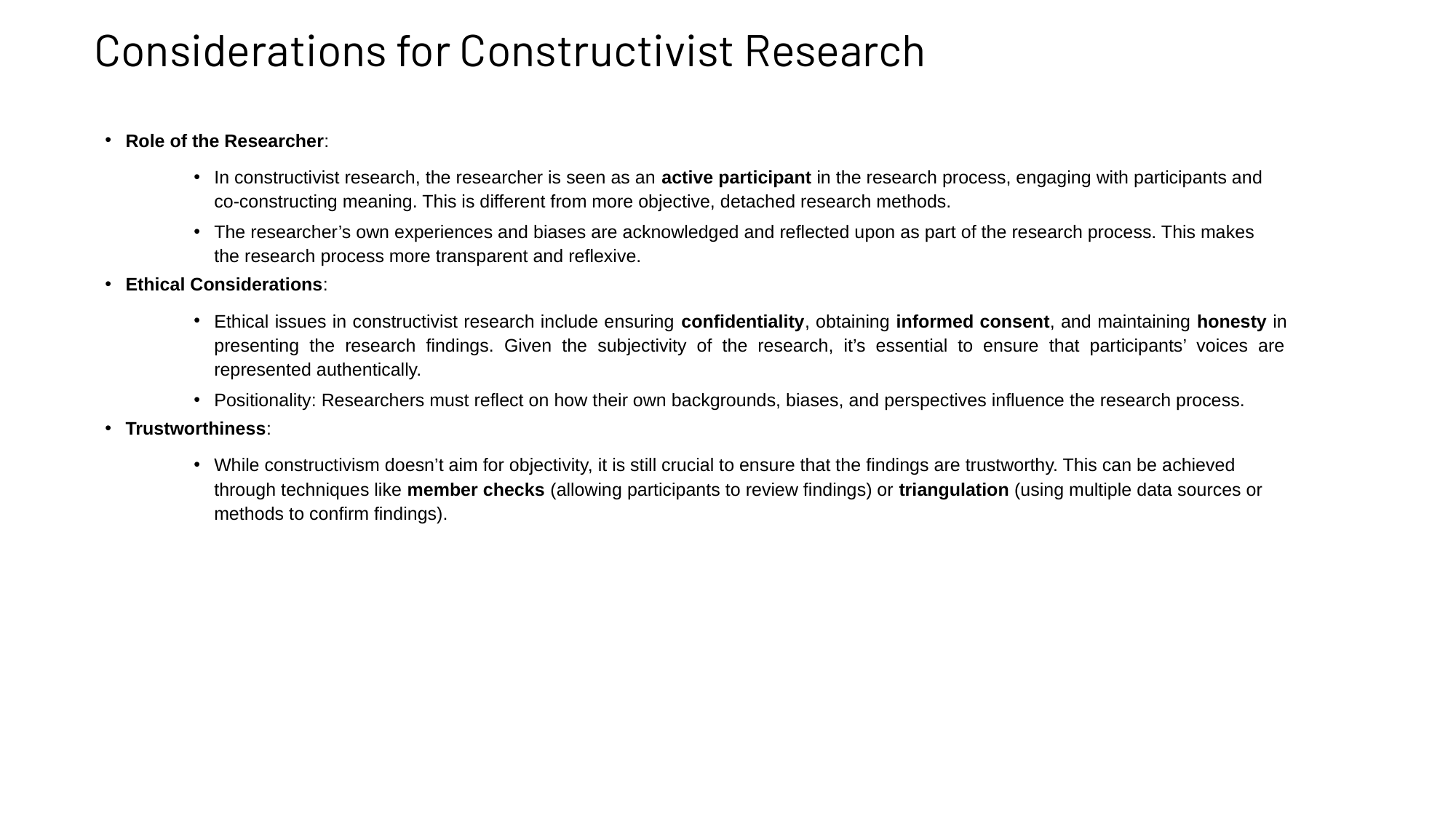

# Considerations for Constructivist Research
Role of the Researcher:
In constructivist research, the researcher is seen as an active participant in the research process, engaging with participants and co-constructing meaning. This is different from more objective, detached research methods.
The researcher’s own experiences and biases are acknowledged and reflected upon as part of the research process. This makes the research process more transparent and reflexive.
Ethical Considerations:
Ethical issues in constructivist research include ensuring confidentiality, obtaining informed consent, and maintaining honesty in presenting the research findings. Given the subjectivity of the research, it’s essential to ensure that participants’ voices are represented authentically.
Positionality: Researchers must reflect on how their own backgrounds, biases, and perspectives influence the research process.
Trustworthiness:
While constructivism doesn’t aim for objectivity, it is still crucial to ensure that the findings are trustworthy. This can be achieved through techniques like member checks (allowing participants to review findings) or triangulation (using multiple data sources or methods to confirm findings).